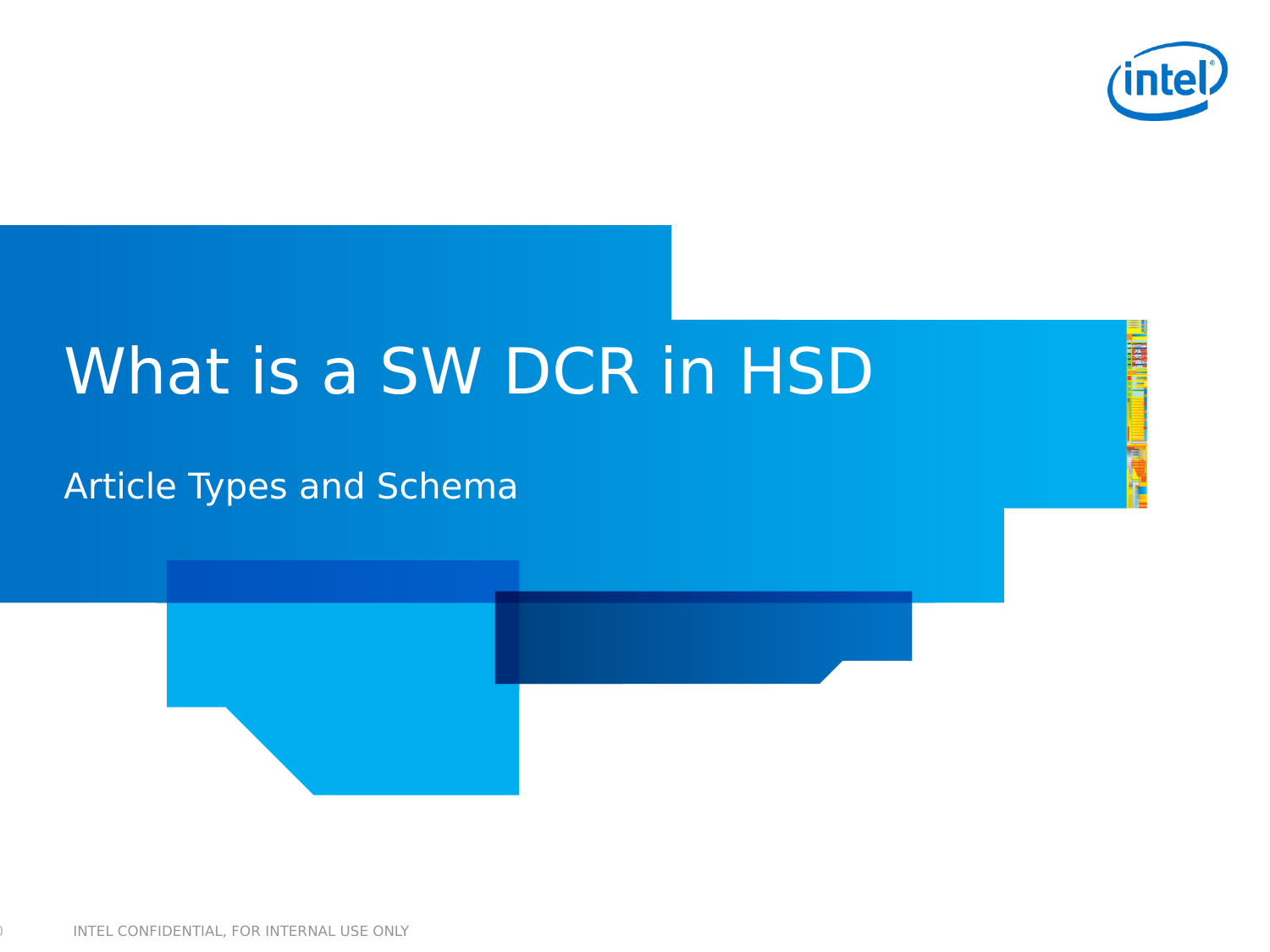

# What is a SW DCR in HSD
Article Types and Schema